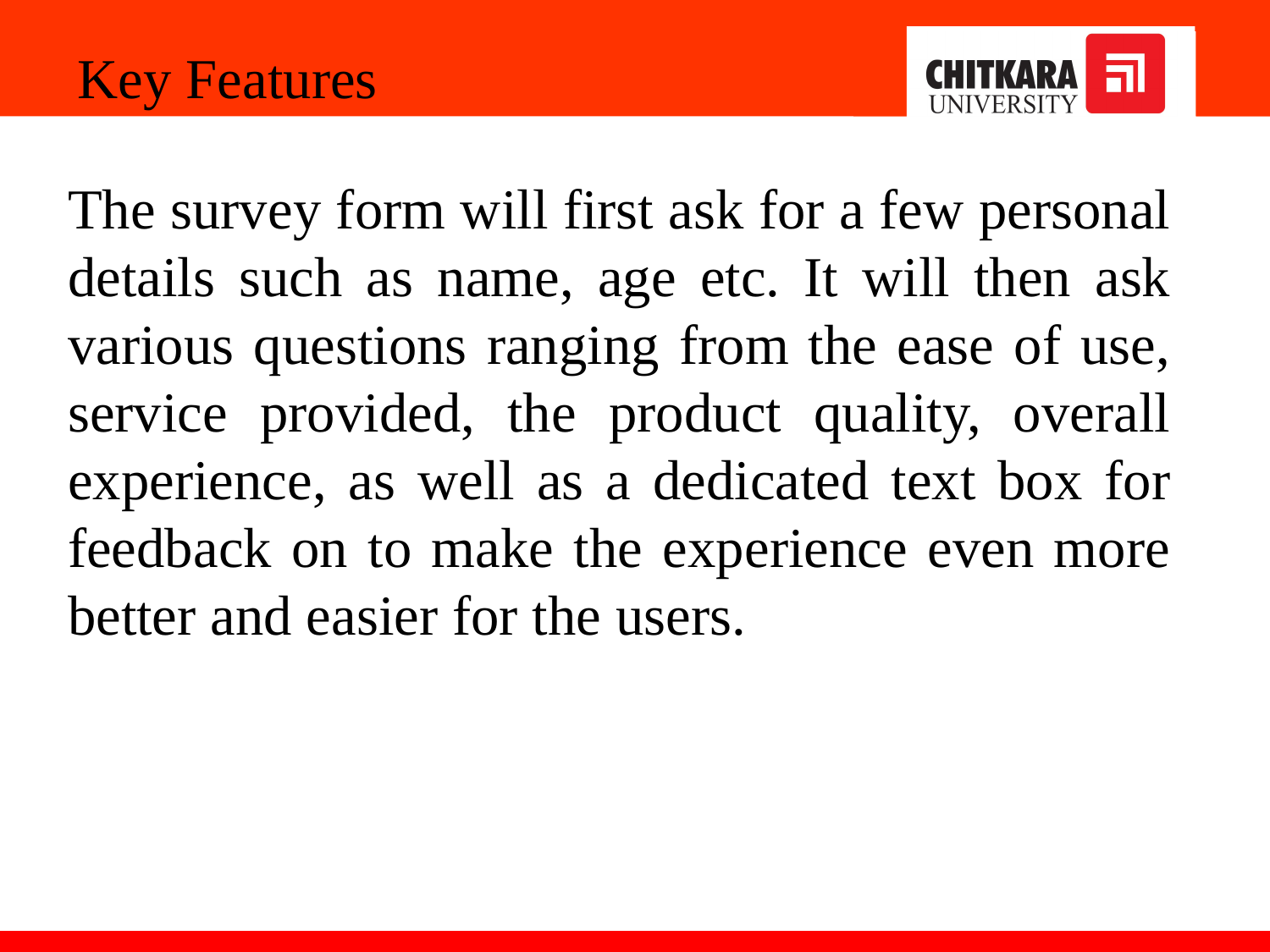

Key Features
The survey form will first ask for a few personal details such as name, age etc. It will then ask various questions ranging from the ease of use, service provided, the product quality, overall experience, as well as a dedicated text box for feedback on to make the experience even more better and easier for the users.